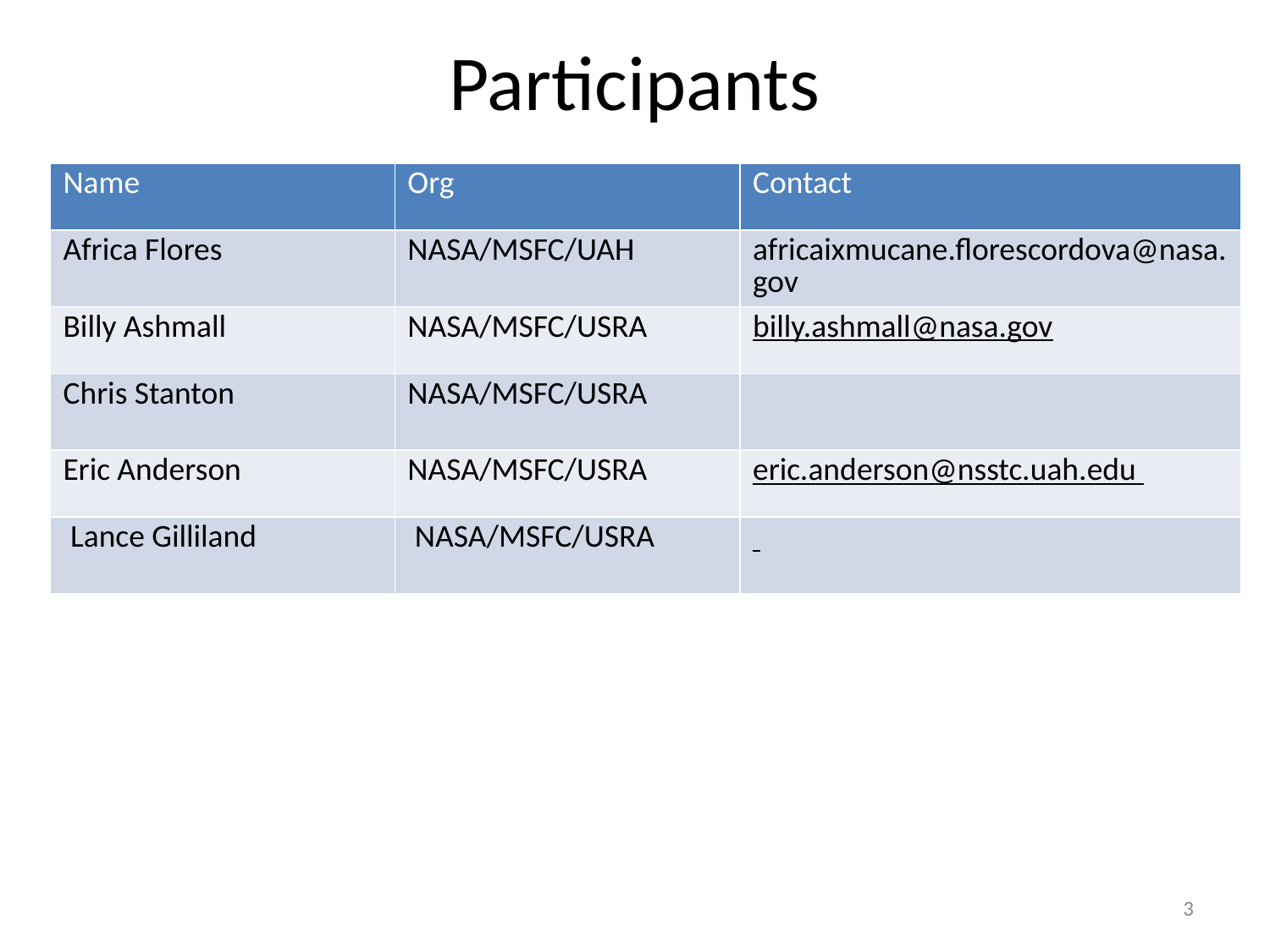

# Participants
| Name | Org | Contact |
| --- | --- | --- |
| Africa Flores | NASA/MSFC/UAH | africaixmucane.florescordova@nasa.gov |
| Billy Ashmall | NASA/MSFC/USRA | billy.ashmall@nasa.gov |
| Chris Stanton | NASA/MSFC/USRA |  |
| Eric Anderson | NASA/MSFC/USRA | eric.anderson@nsstc.uah.edu |
| Lance Gilliland | NASA/MSFC/USRA |  |
3